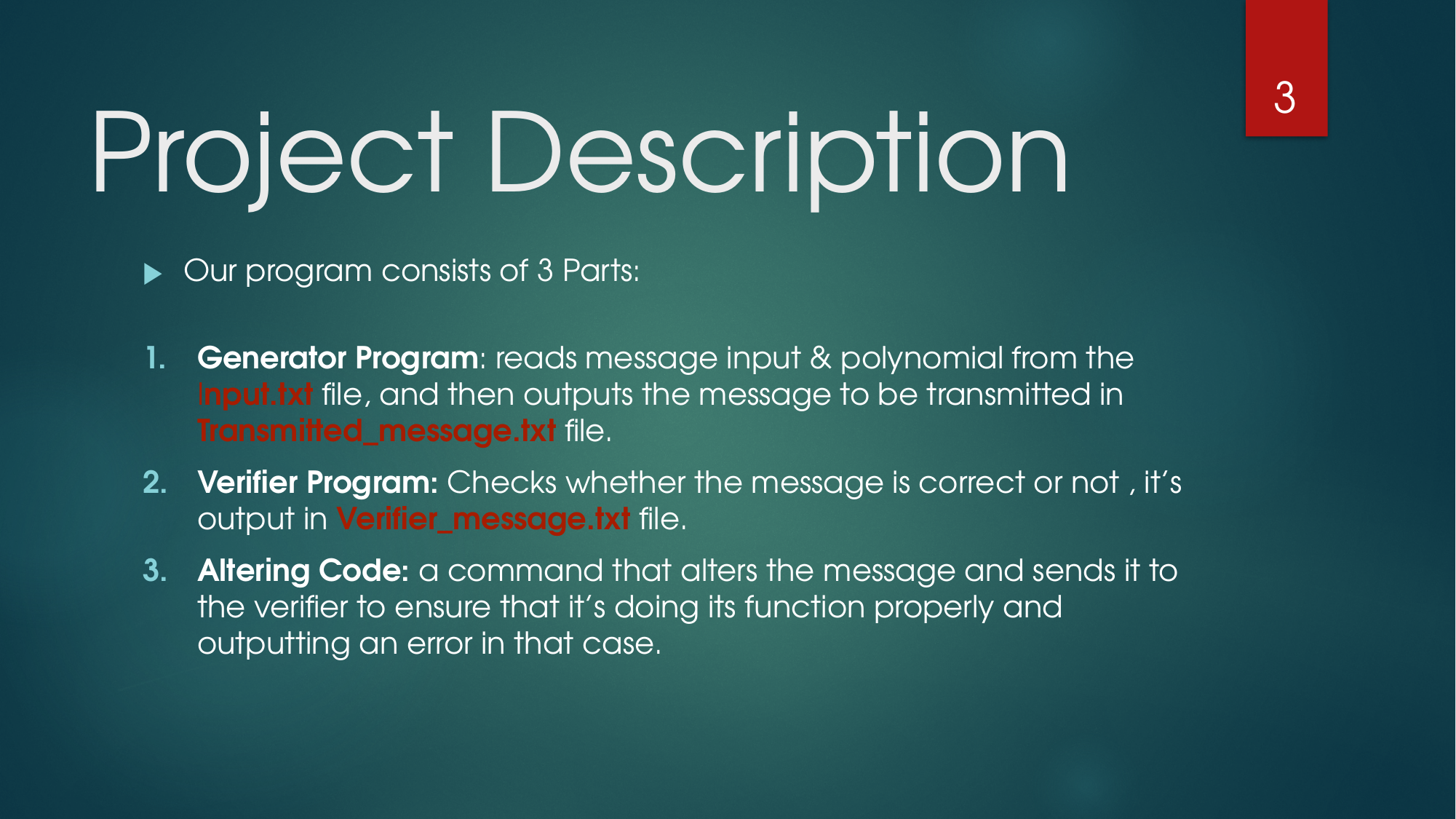

3
# Project Description
Our program consists of 3 Parts:
Generator Program: reads message input & polynomial from the Input.txt file, and then outputs the message to be transmitted in Transmitted_message.txt file.
Verifier Program: Checks whether the message is correct or not , it’s output in Verifier_message.txt file.
Altering Code: a command that alters the message and sends it to the verifier to ensure that it’s doing its function properly and outputting an error in that case.